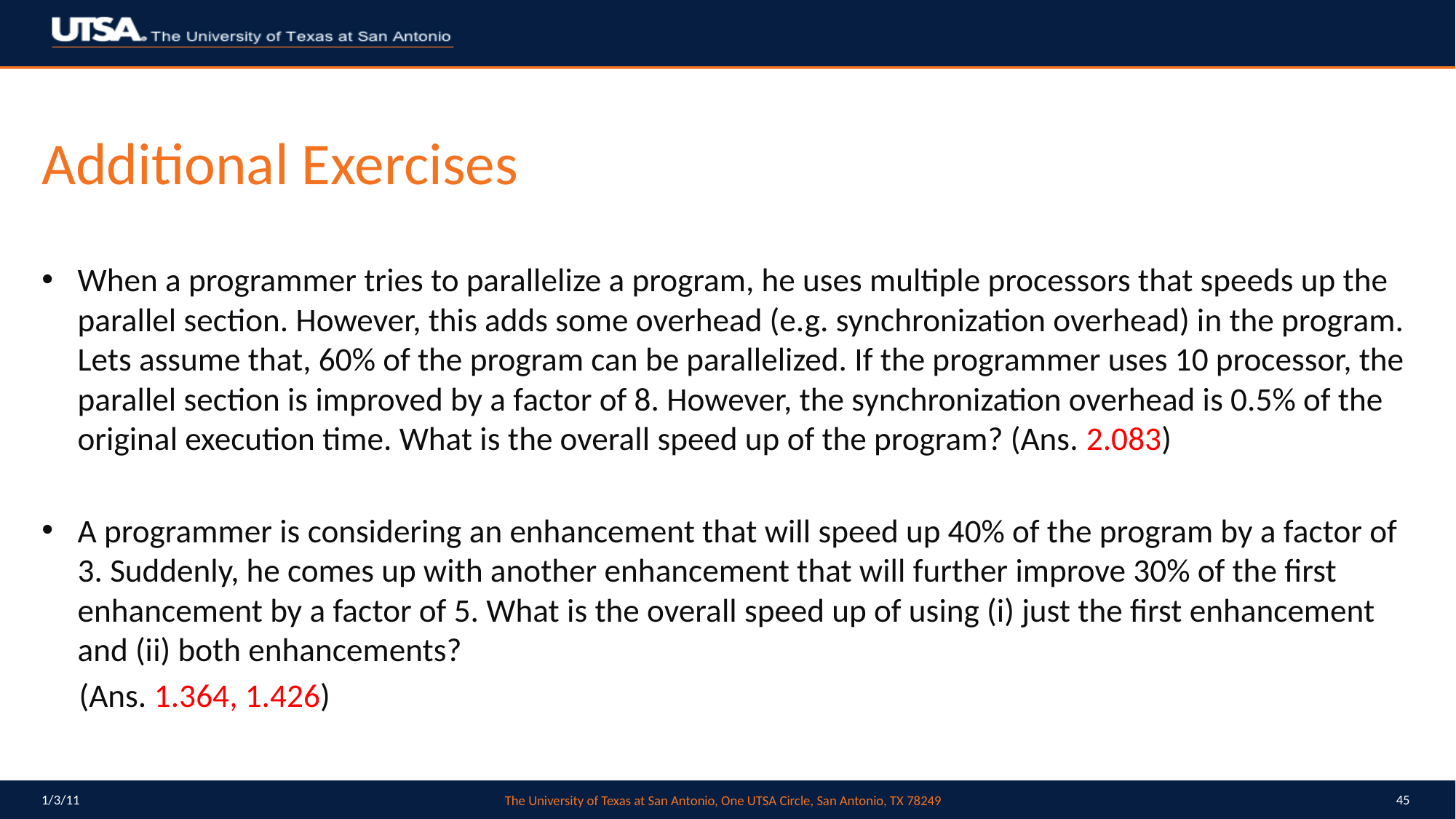

# Additional Exercises
When a programmer tries to parallelize a program, he uses multiple processors that speeds up the parallel section. However, this adds some overhead (e.g. synchronization overhead) in the program. Lets assume that, 60% of the program can be parallelized. If the programmer uses 10 processor, the parallel section is improved by a factor of 8. However, the synchronization overhead is 0.5% of the original execution time. What is the overall speed up of the program? (Ans. 2.083)

A programmer is considering an enhancement that will speed up 40% of the program by a factor of 3. Suddenly, he comes up with another enhancement that will further improve 30% of the first enhancement by a factor of 5. What is the overall speed up of using (i) just the first enhancement and (ii) both enhancements?
     (Ans. 1.364, 1.426)